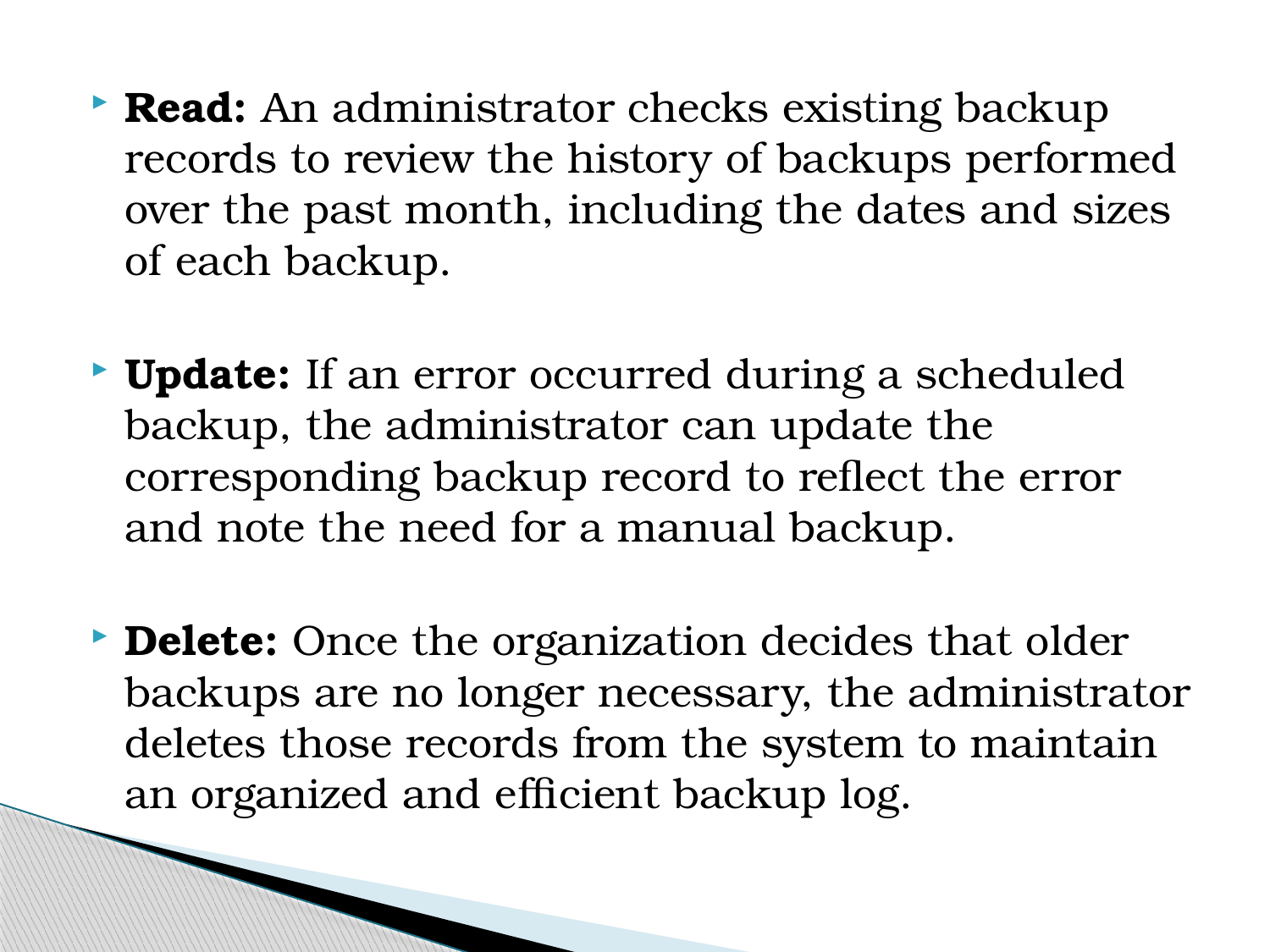

#
Read: An administrator checks existing backup records to review the history of backups performed over the past month, including the dates and sizes of each backup.

Update: If an error occurred during a scheduled backup, the administrator can update the corresponding backup record to reflect the error and note the need for a manual backup.

Delete: Once the organization decides that older backups are no longer necessary, the administrator deletes those records from the system to maintain an organized and efficient backup log.